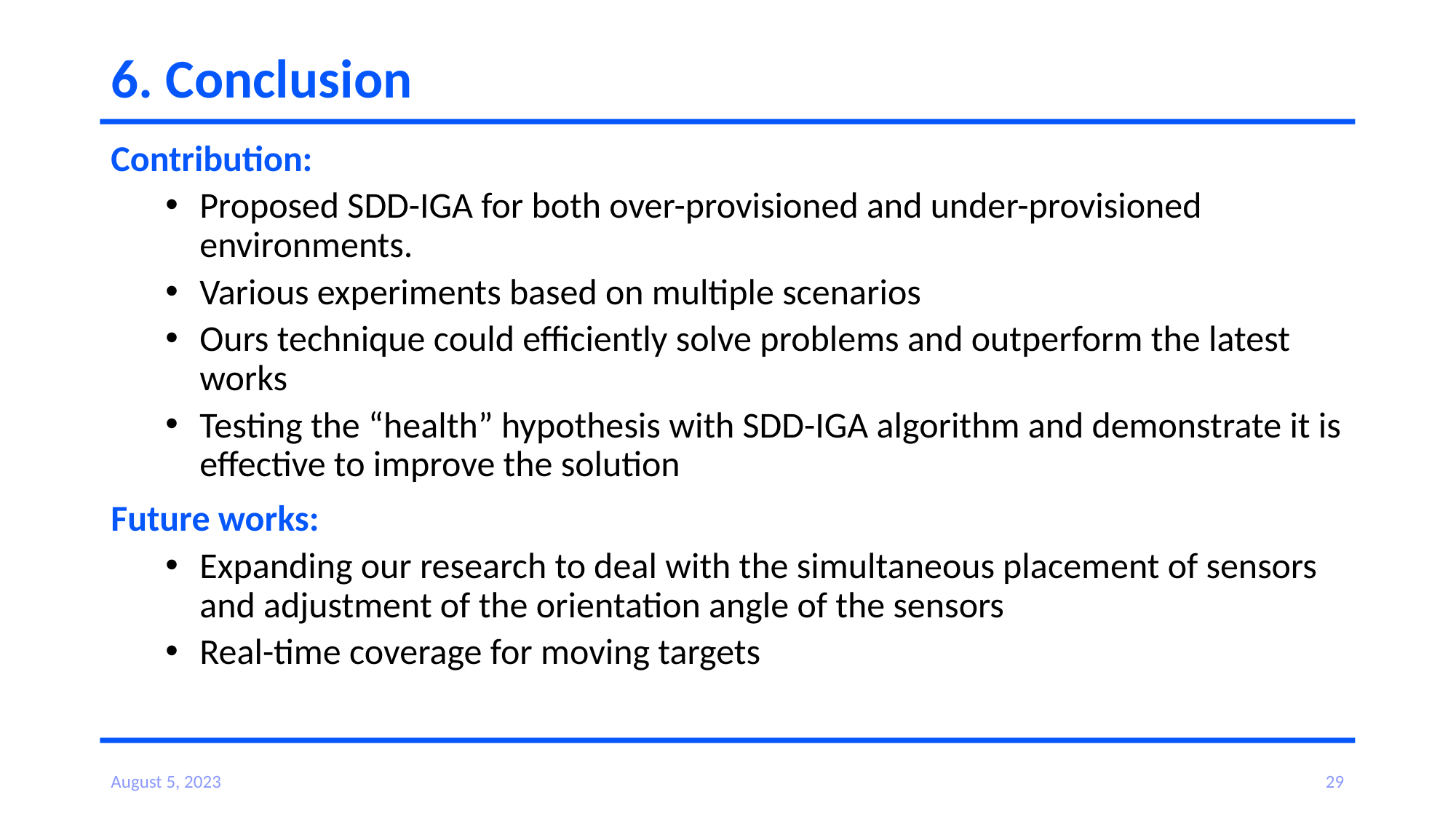

# 6. Conclusion
Contribution:
Proposed SDD-IGA for both over-provisioned and under-provisioned environments.
Various experiments based on multiple scenarios
Ours technique could efficiently solve problems and outperform the latest works
Testing the “health” hypothesis with SDD-IGA algorithm and demonstrate it is effective to improve the solution
Future works:
Expanding our research to deal with the simultaneous placement of sensors and adjustment of the orientation angle of the sensors
Real-time coverage for moving targets
August 5, 2023
29